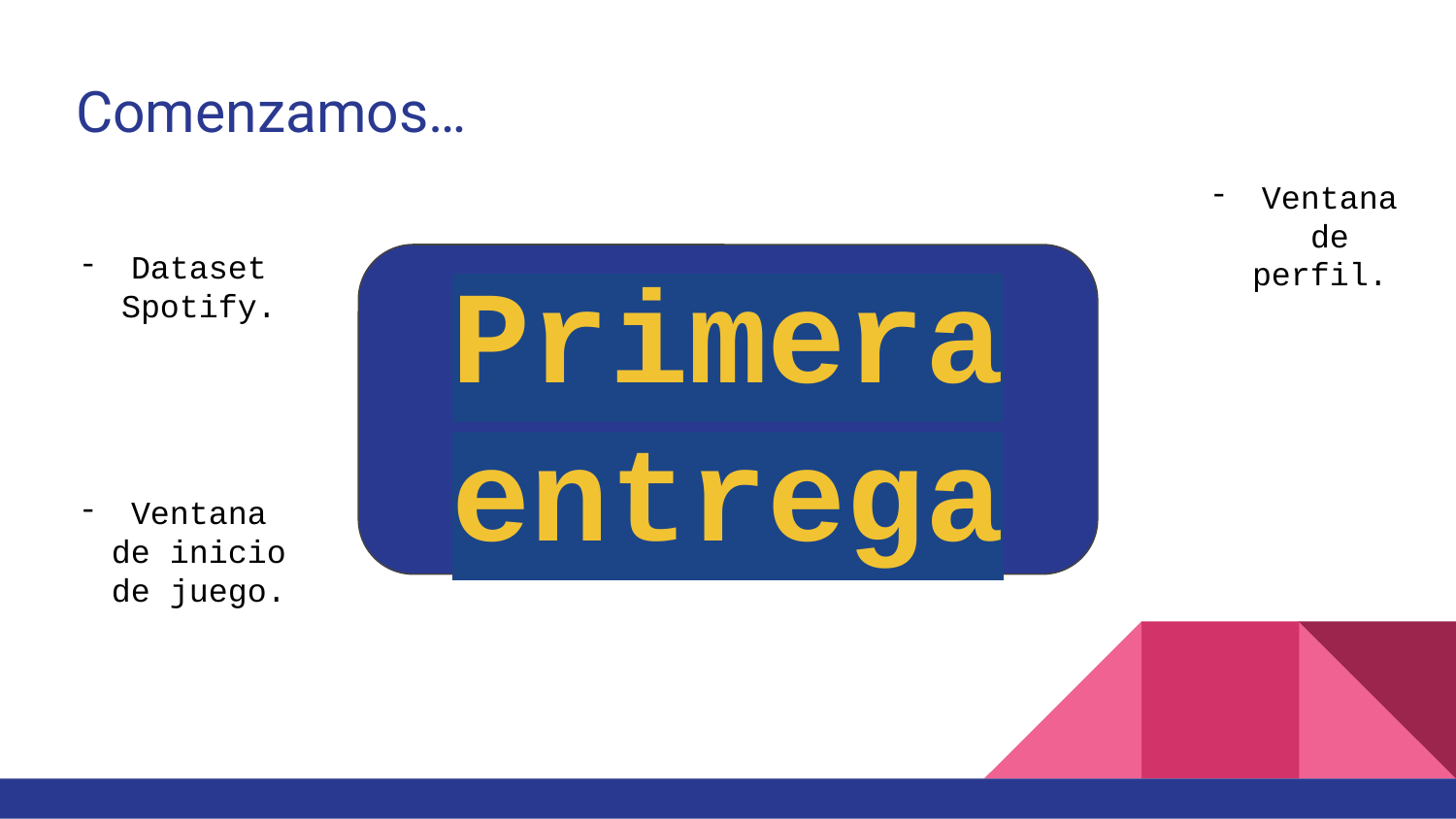

# Comenzamos…
Ventana de perfil.
Dataset Spotify.
Primera entrega
Ventana de inicio de juego.